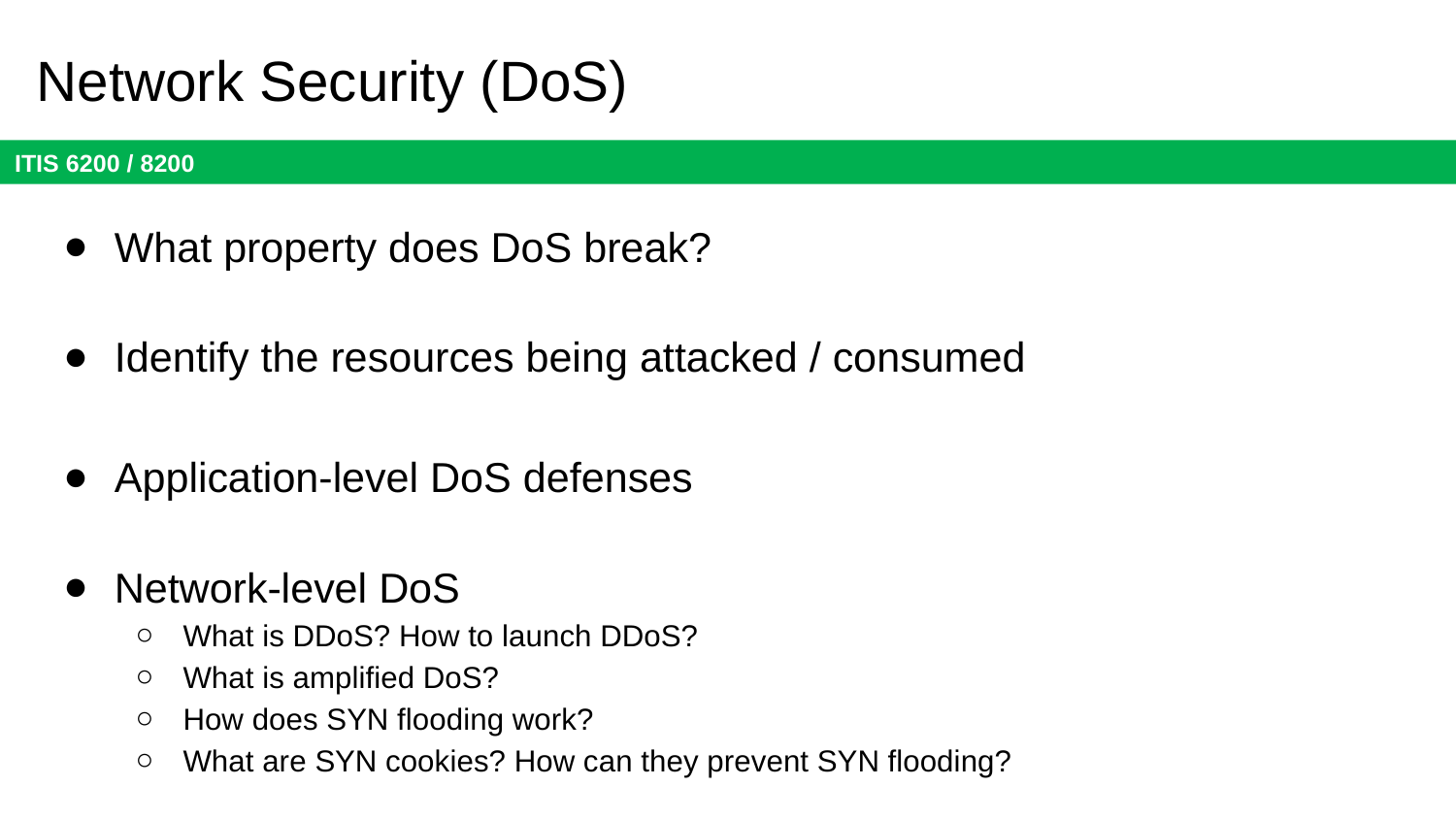

# Network Security (DoS)
What property does DoS break?

Identify the resources being attacked / consumed

Application-level DoS defenses

Network-level DoS
What is DDoS? How to launch DDoS?
What is amplified DoS?
How does SYN flooding work?
What are SYN cookies? How can they prevent SYN flooding?